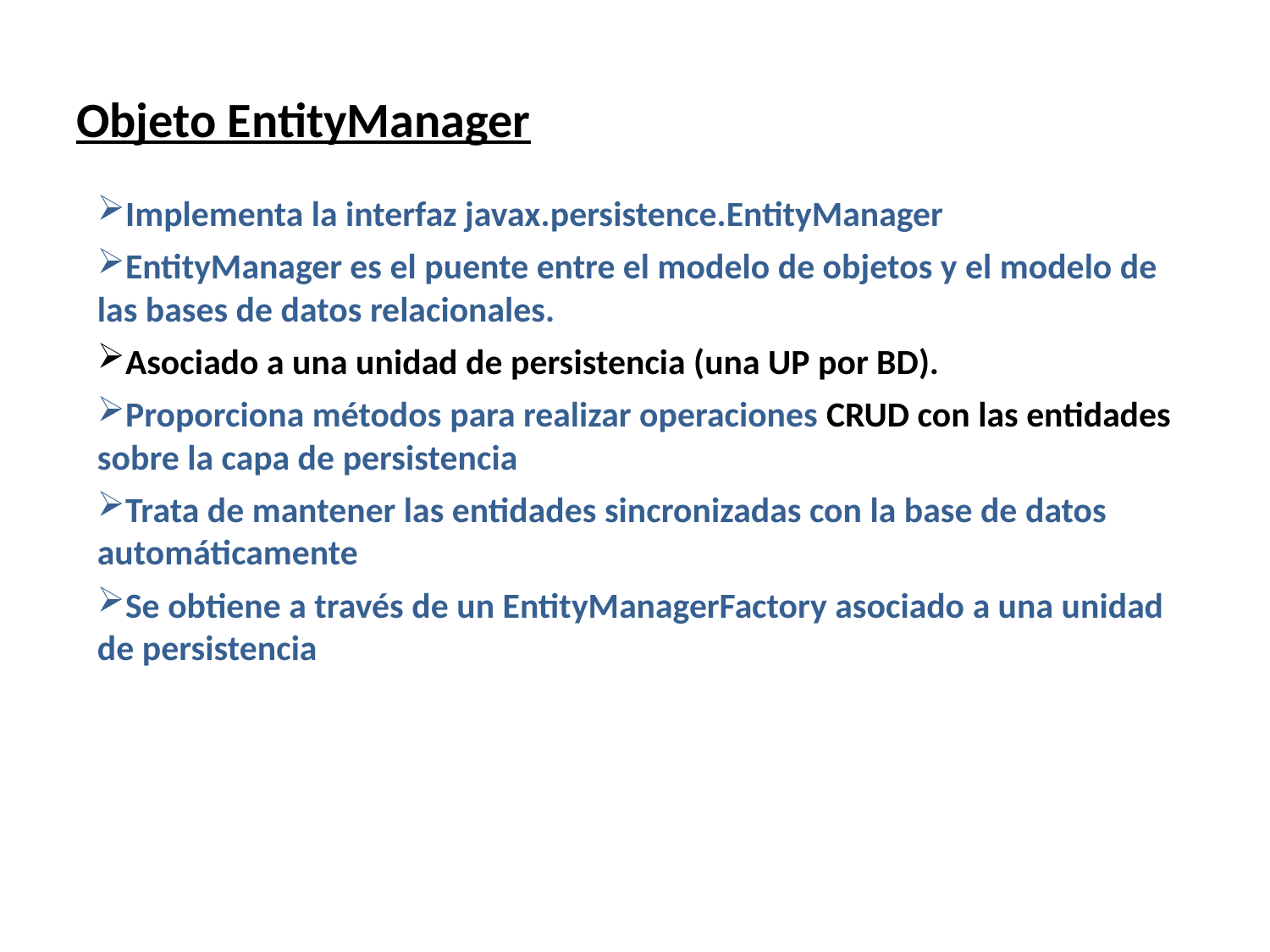

# Objeto EntityManager
Implementa la interfaz javax.persistence.EntityManager
EntityManager es el puente entre el modelo de objetos y el modelo de las bases de datos relacionales.
Asociado a una unidad de persistencia (una UP por BD).
Proporciona métodos para realizar operaciones CRUD con las entidades sobre la capa de persistencia
Trata de mantener las entidades sincronizadas con la base de datos automáticamente
Se obtiene a través de un EntityManagerFactory asociado a una unidad de persistencia